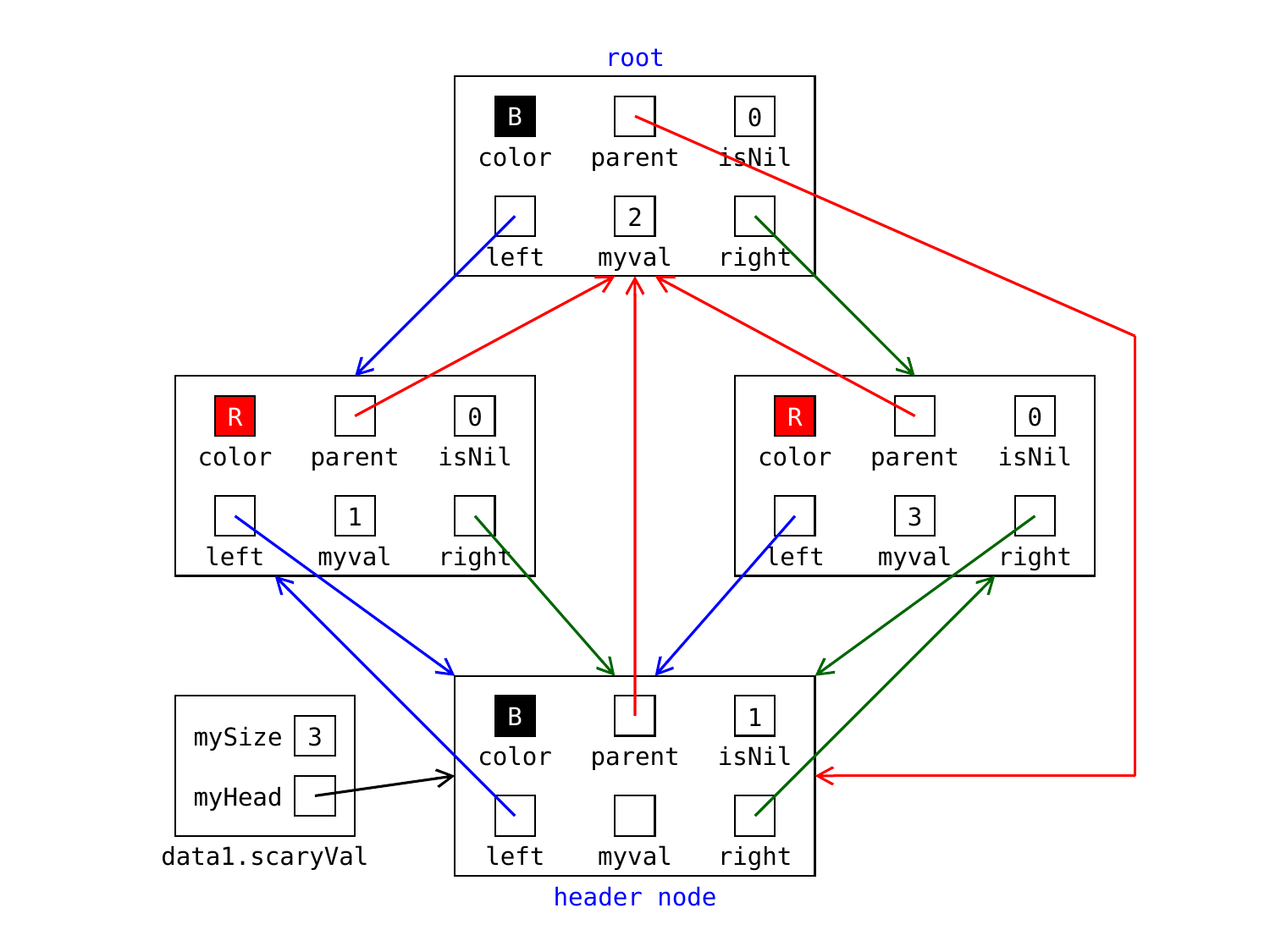

root

B

0
color
parent
isNil

2

left
myval
right

R

0
R

0
color
parent
isNil
color
parent
isNil

1

3

left
myval
right
left
myval
right

B

1
mySize
3
color
parent
isNil
myHead

data1.scaryVal
left
myval
right
header node